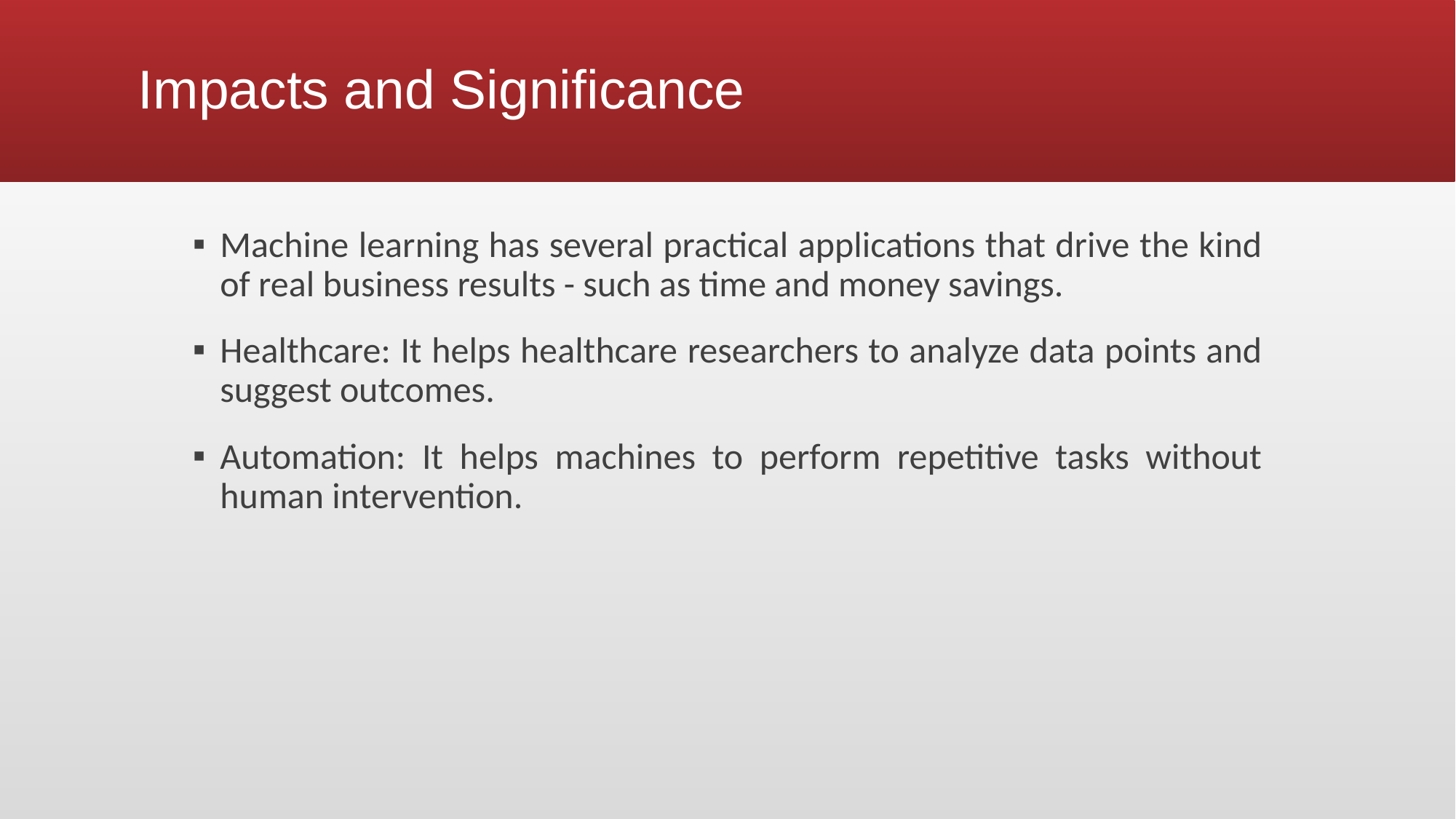

# Impacts and Significance
Machine learning has several practical applications that drive the kind of real business results - such as time and money savings.
Healthcare: It helps healthcare researchers to analyze data points and suggest outcomes.
Automation: It helps machines to perform repetitive tasks without human intervention.